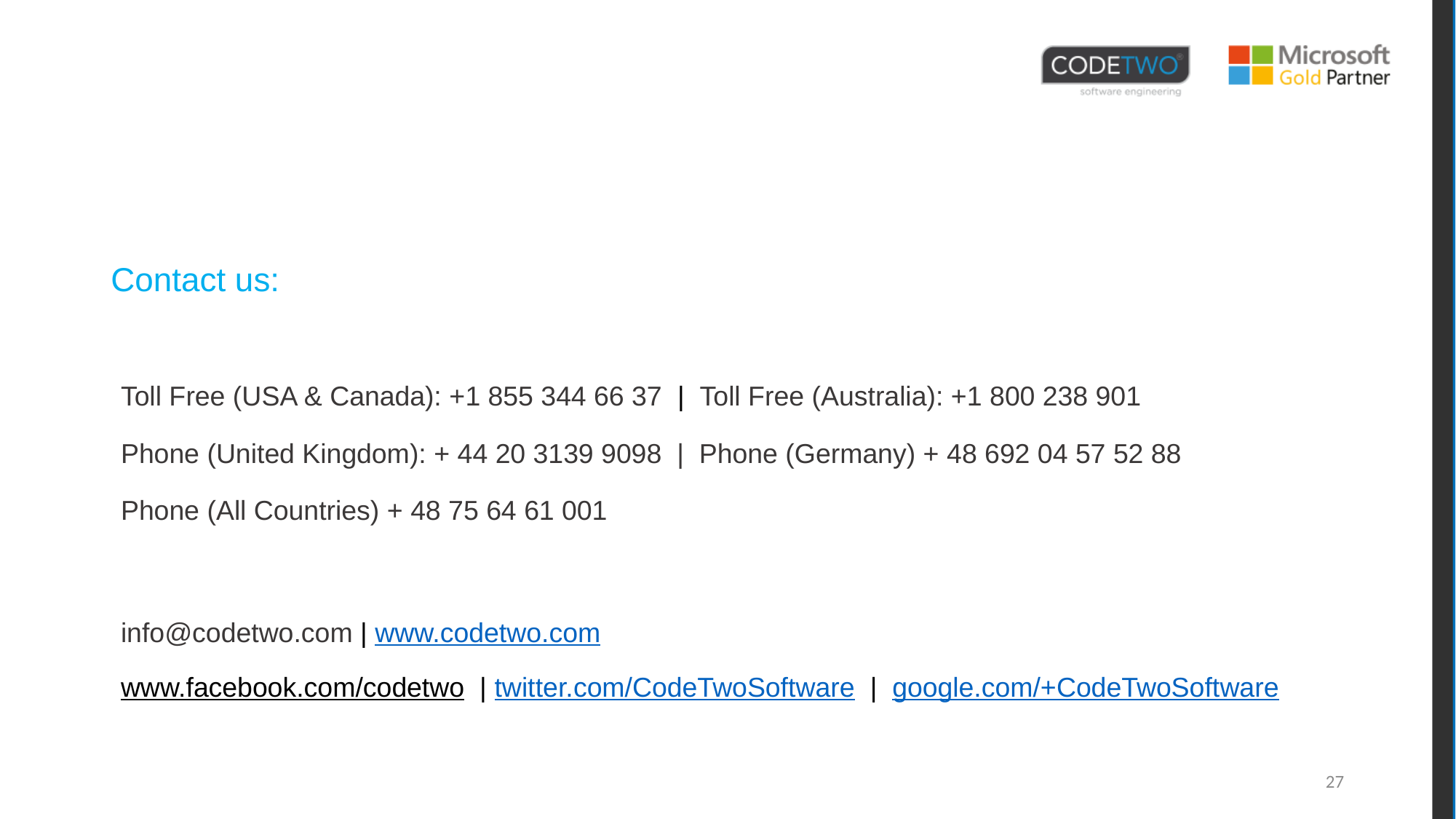

Contact us:

Toll Free (USA & Canada): +1 855 344 66 37  |  Toll Free (Australia): +1 800 238 901
Phone (United Kingdom): + 44 20 3139 9098  |  Phone (Germany) + 48 692 04 57 52 88
Phone (All Countries) + 48 75 64 61 001

info@codetwo.com | www.codetwo.com
www.facebook.com/codetwo  | twitter.com/CodeTwoSoftware  |  google.com/+CodeTwoSoftware
27